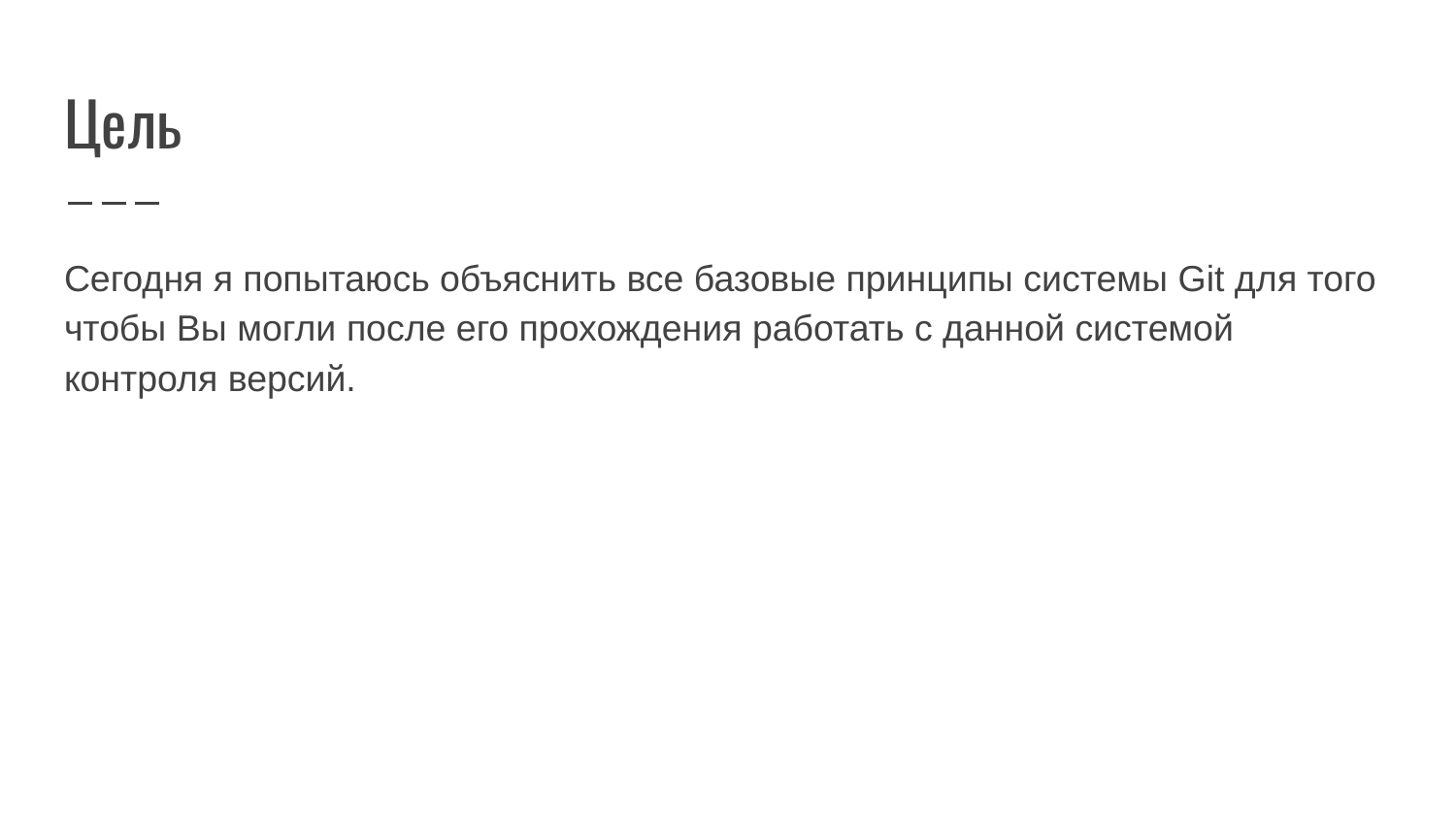

# Цель
Сегодня я попытаюсь объяснить все базовые принципы системы Git для того чтобы Вы могли после его прохождения работать с данной системой контроля версий.